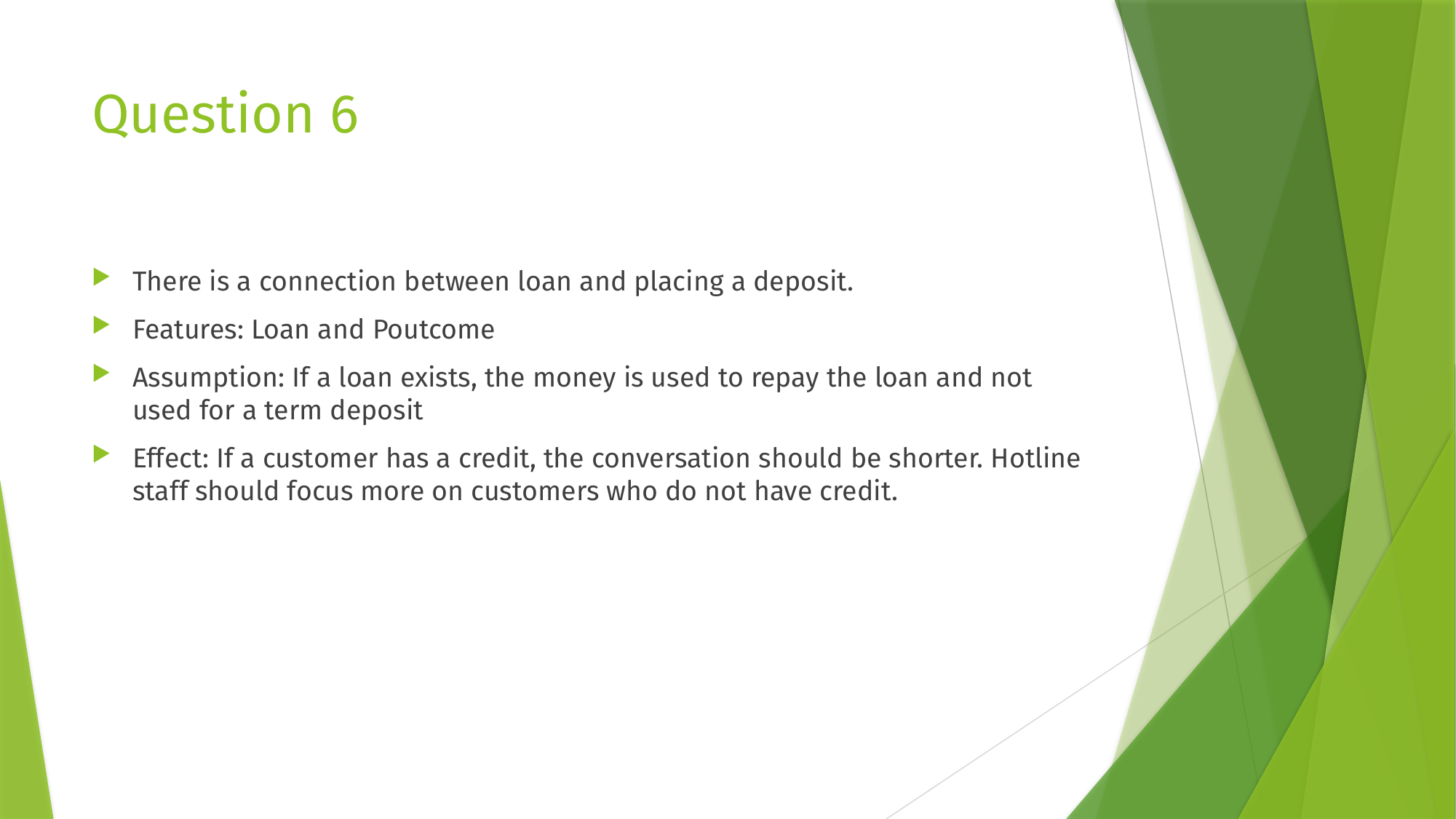

# Question 6
There is a connection between loan and placing a deposit.
Features: Loan and Poutcome
Assumption: If a loan exists, the money is used to repay the loan and not used for a term deposit
Effect: If a customer has a credit, the conversation should be shorter. Hotline staff should focus more on customers who do not have credit.